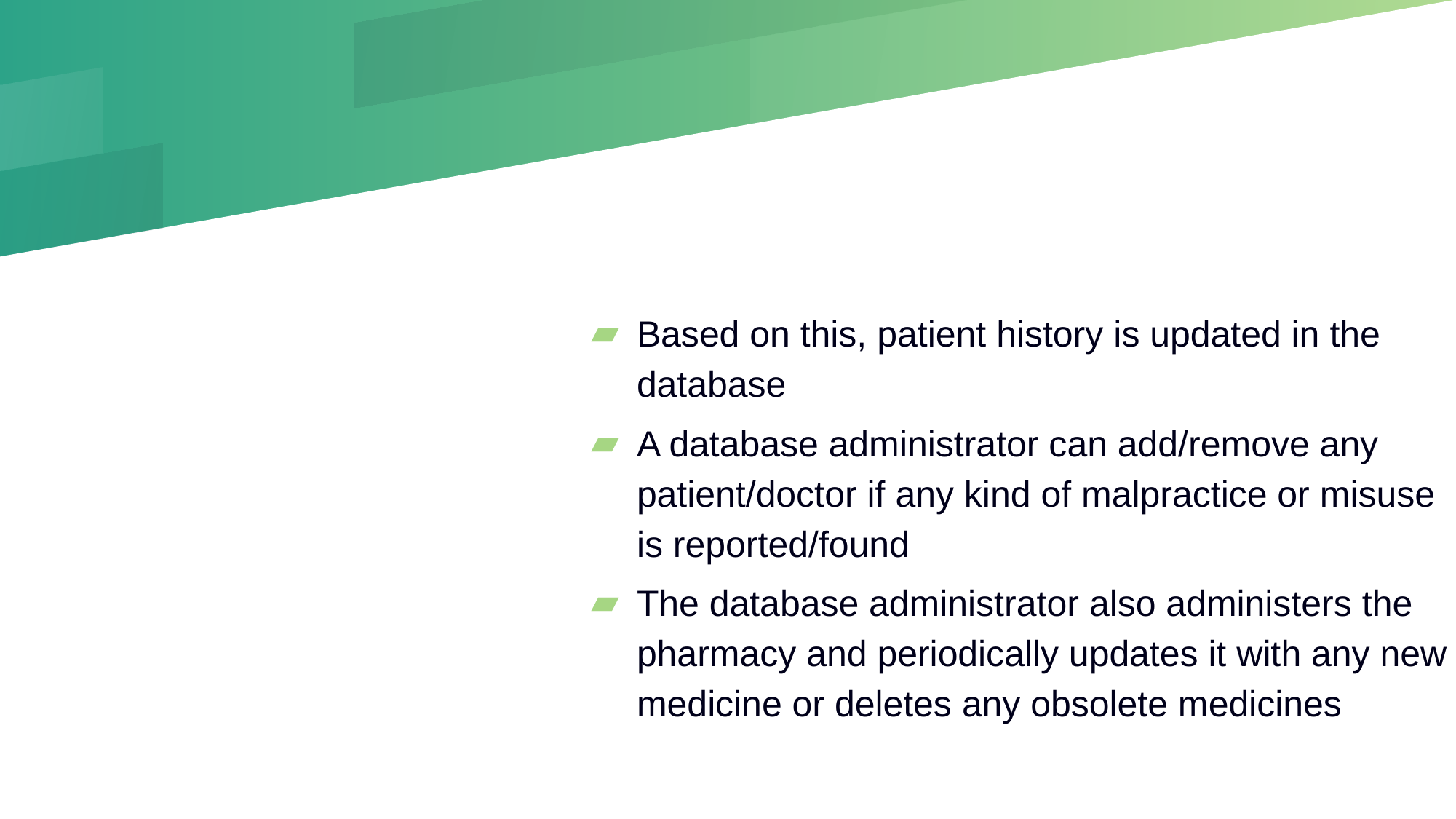

Based on this, patient history is updated in the database
A database administrator can add/remove any patient/doctor if any kind of malpractice or misuse is reported/found
The database administrator also administers the pharmacy and periodically updates it with any new medicine or deletes any obsolete medicines